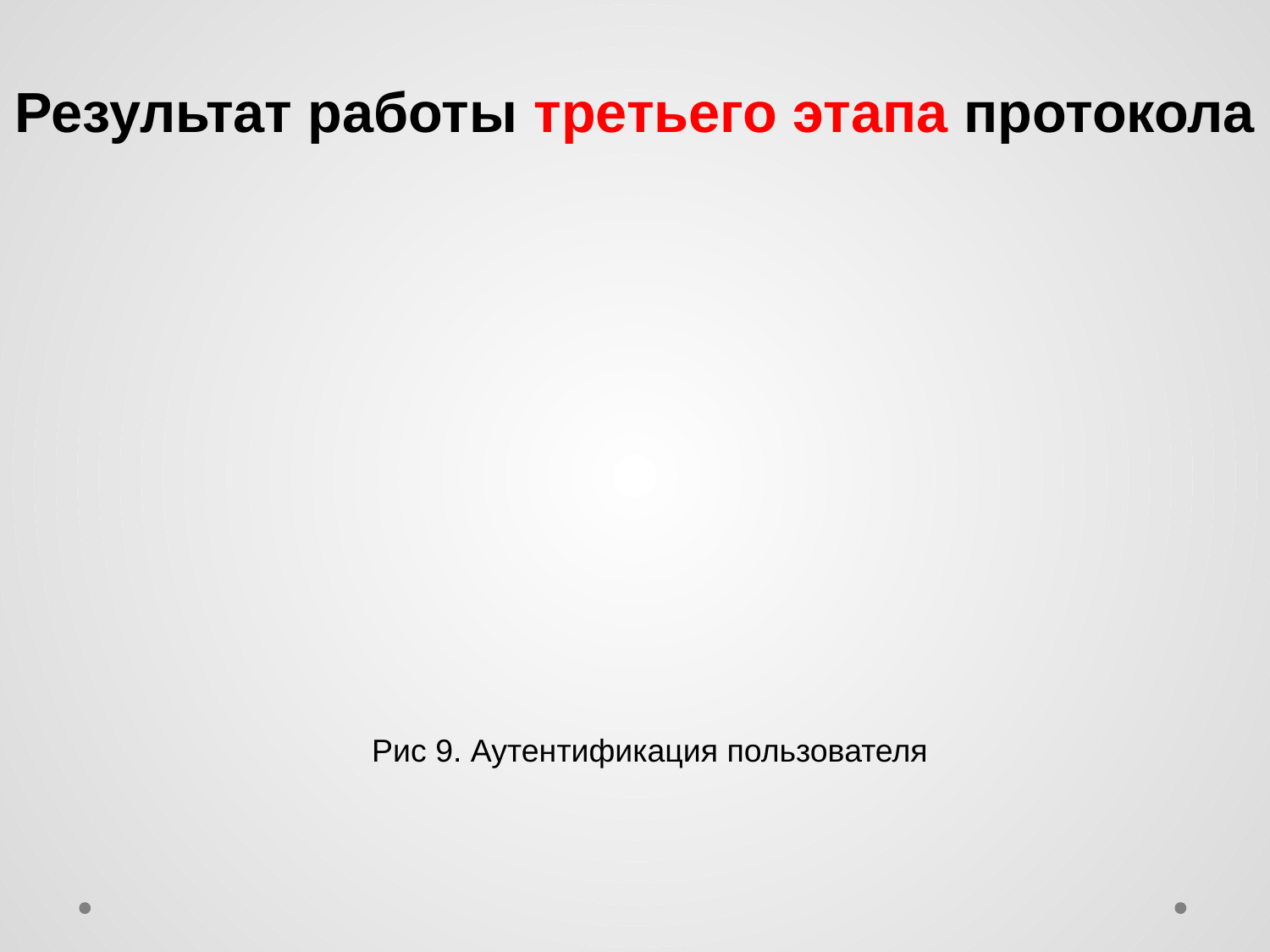

Результат работы третьего этапа протокола
Рис 9. Аутентификация пользователя